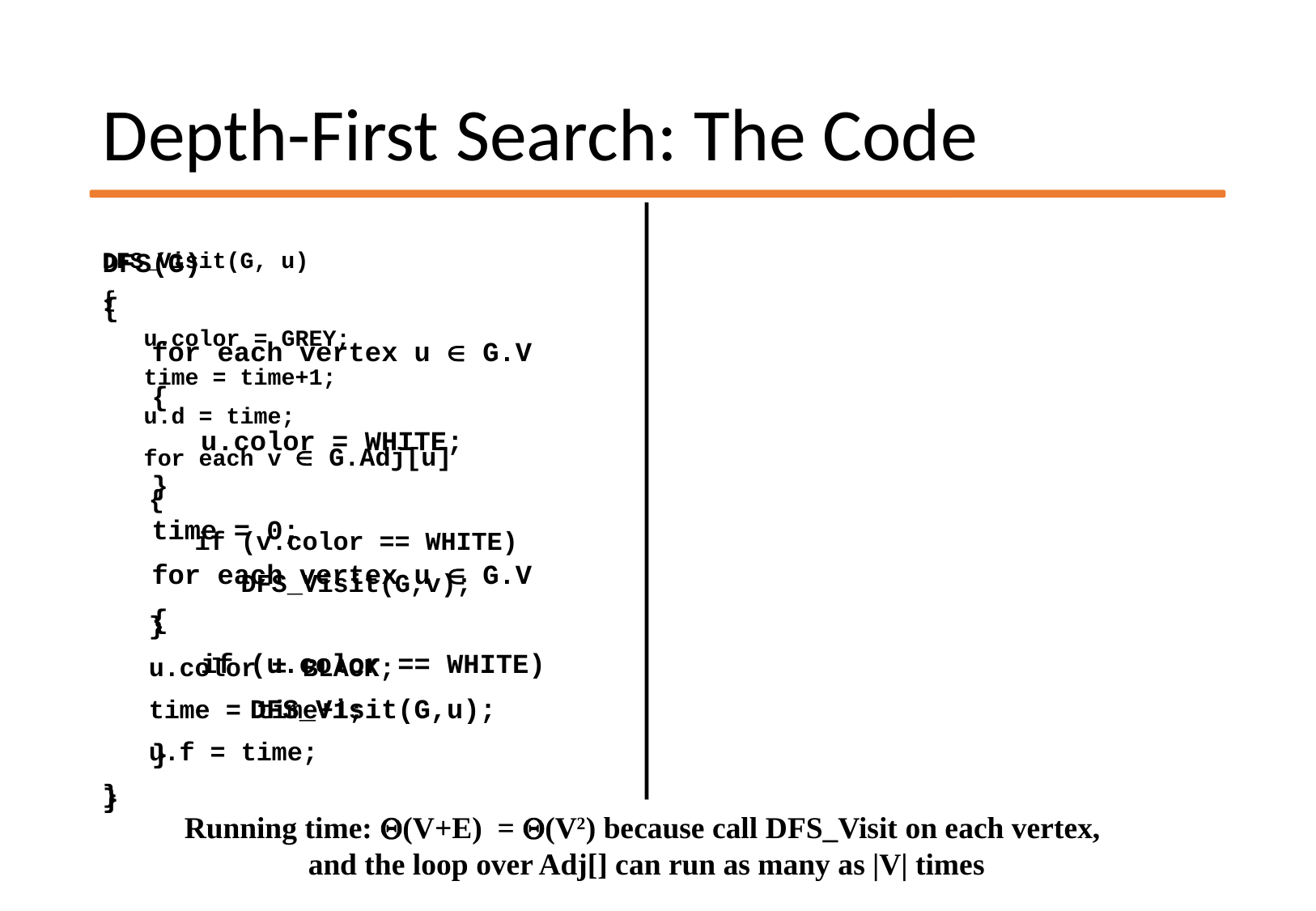

# Depth-First Search: The Code

DFS(G)
{
   for each vertex u ∈ G.V
   {
      u.color = WHITE;
   }
   time = 0;
   for each vertex u ∈ G.V
   {
      if (u.color == WHITE)
         DFS_Visit(G,u);
   }
}
DFS_Visit(G, u)
{
   u.color = GREY;
   time = time+1;
   u.d = time;
   for each v ∈ G.Adj[u]
   {
      if (v.color == WHITE)
         DFS_Visit(G,v);
   }
   u.color = BLACK;
   time = time+1;
   u.f = time;
}
Running time: Θ(V+E)  = Θ(V2) because call DFS_Visit on each vertex,
and the loop over Adj[] can run as many as |V| times